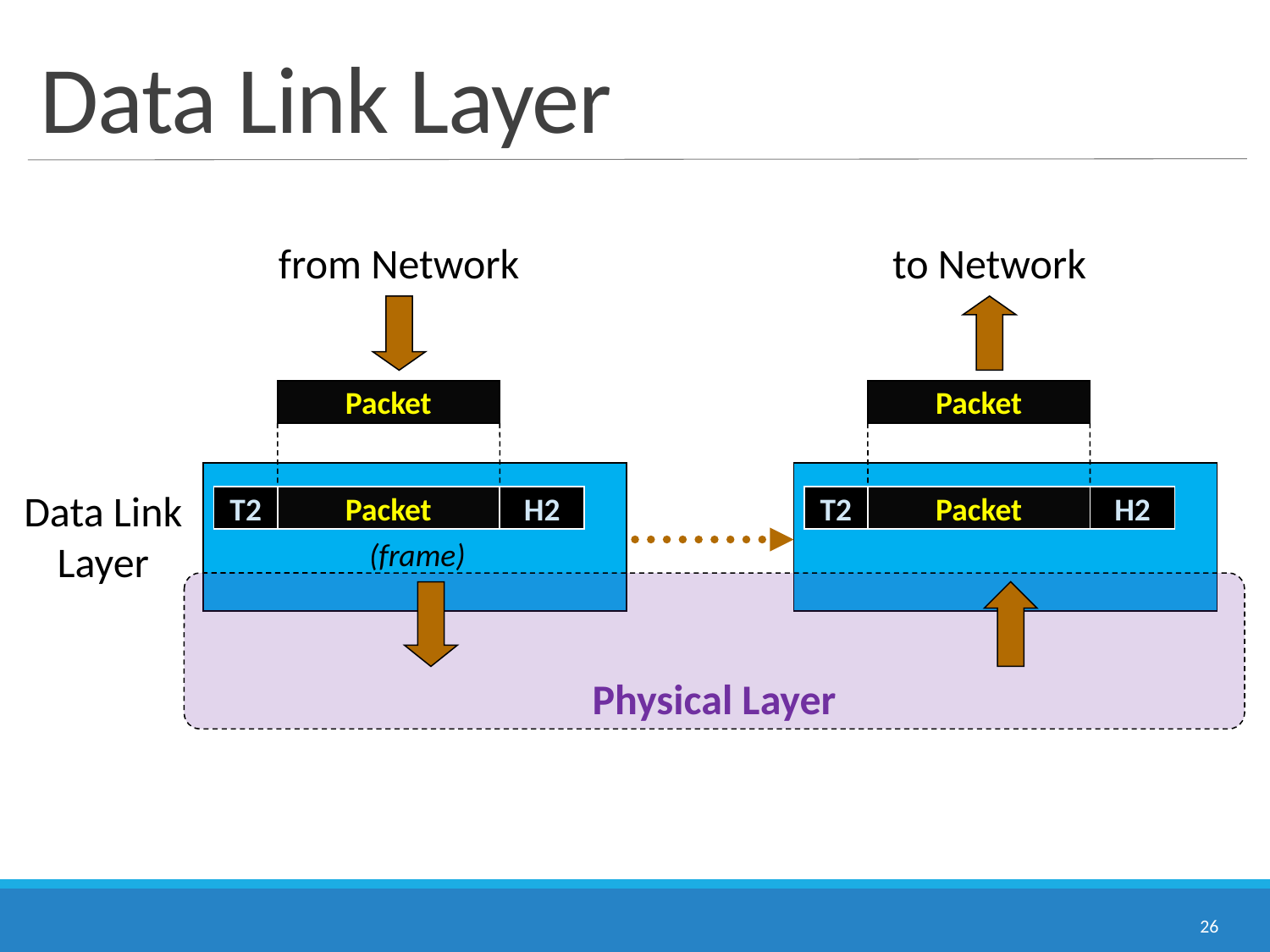

# Data Link Layer
to Network
from Network

Packet
Packet

Data Link
Layer
T2
Packet
H2
T2
Packet
H2
(frame)

Physical Layer